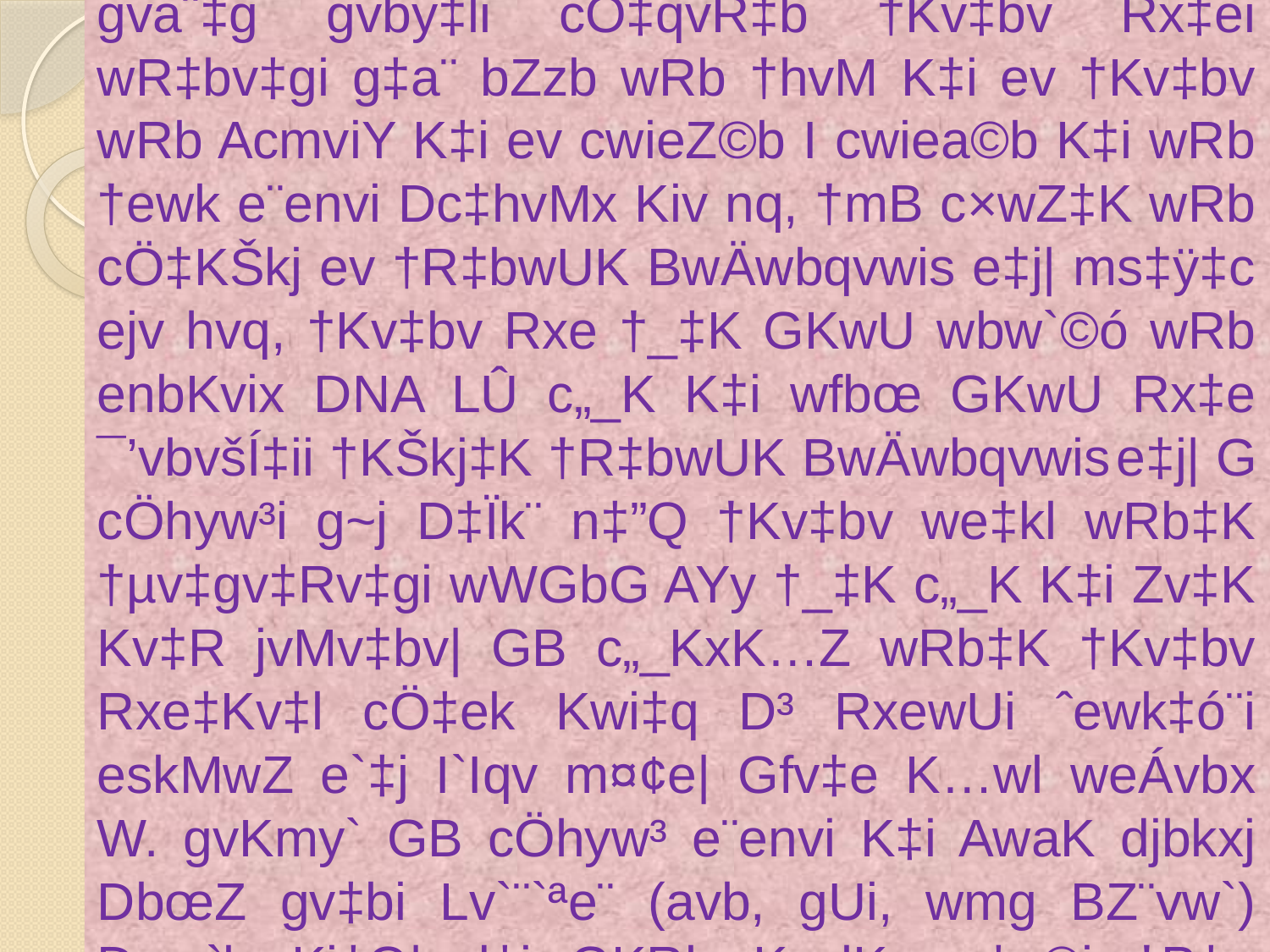

M. W. gvKmy‡`i M‡elYvq †R‡bwUK BbwÄwbqvwis cÖhyw³ e¨eüZ n‡q‡Q| †h c×wZi gva¨‡g gvby‡li cÖ‡qvR‡b †Kv‡bv Rx‡ei wR‡bv‡gi g‡a¨ bZzb wRb †hvM K‡i ev †Kv‡bv wRb AcmviY K‡i ev cwieZ©b I cwiea©b K‡i wRb †ewk e¨envi Dc‡hvMx Kiv nq, †mB c×wZ‡K wRb cÖ‡KŠkj ev †R‡bwUK BwÄwbqvwis e‡j| ms‡ÿ‡c ejv hvq, †Kv‡bv Rxe †_‡K GKwU wbw`©ó wRb enbKvix DNA LÛ c„_K K‡i wfbœ GKwU Rx‡e ¯’vbvšÍ‡ii †KŠkj‡K †R‡bwUK BwÄwbqvwis	e‡j| G cÖhyw³i g~j D‡Ïk¨ n‡”Q †Kv‡bv we‡kl wRb‡K †µv‡gv‡Rv‡gi wWGbG AYy †_‡K c„_K K‡i Zv‡K Kv‡R jvMv‡bv| GB c„_KxK…Z wRb‡K †Kv‡bv Rxe‡Kv‡l cÖ‡ek Kwi‡q D³ RxewUi ˆewk‡ó¨i eskMwZ e`‡j I`Iqv m¤¢e| Gfv‡e K…wl weÁvbx W. gvKmy` GB cÖhyw³ e¨envi K‡i AwaK djbkxj DbœZ gv‡bi Lv`¨`ªe¨ (avb, gUi, wmg BZ¨vw`) Drcv`b Ki‡Q| d‡j GKRb K…lK c~‡e©i †P‡q AwaK djb N‡i Zzj‡Z cvi‡Q|